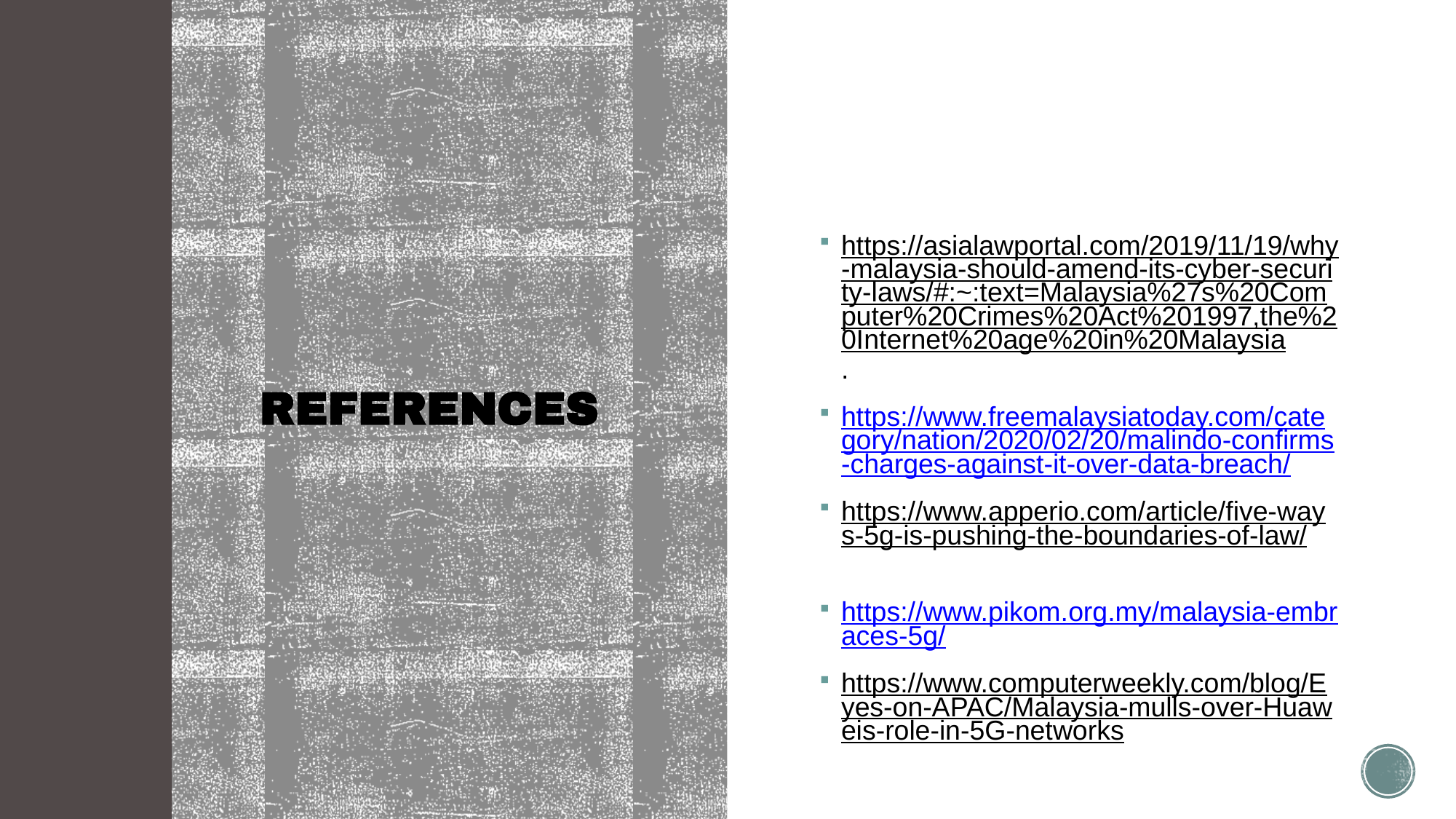

# REFERENCES
https://asialawportal.com/2019/11/19/why-malaysia-should-amend-its-cyber-security-laws/#:~:text=Malaysia%27s%20Computer%20Crimes%20Act%201997,the%20Internet%20age%20in%20Malaysia.
https://www.freemalaysiatoday.com/category/nation/2020/02/20/malindo-confirms-charges-against-it-over-data-breach/
https://www.apperio.com/article/five-ways-5g-is-pushing-the-boundaries-of-law/
https://www.pikom.org.my/malaysia-embraces-5g/
https://www.computerweekly.com/blog/Eyes-on-APAC/Malaysia-mulls-over-Huaweis-role-in-5G-networks